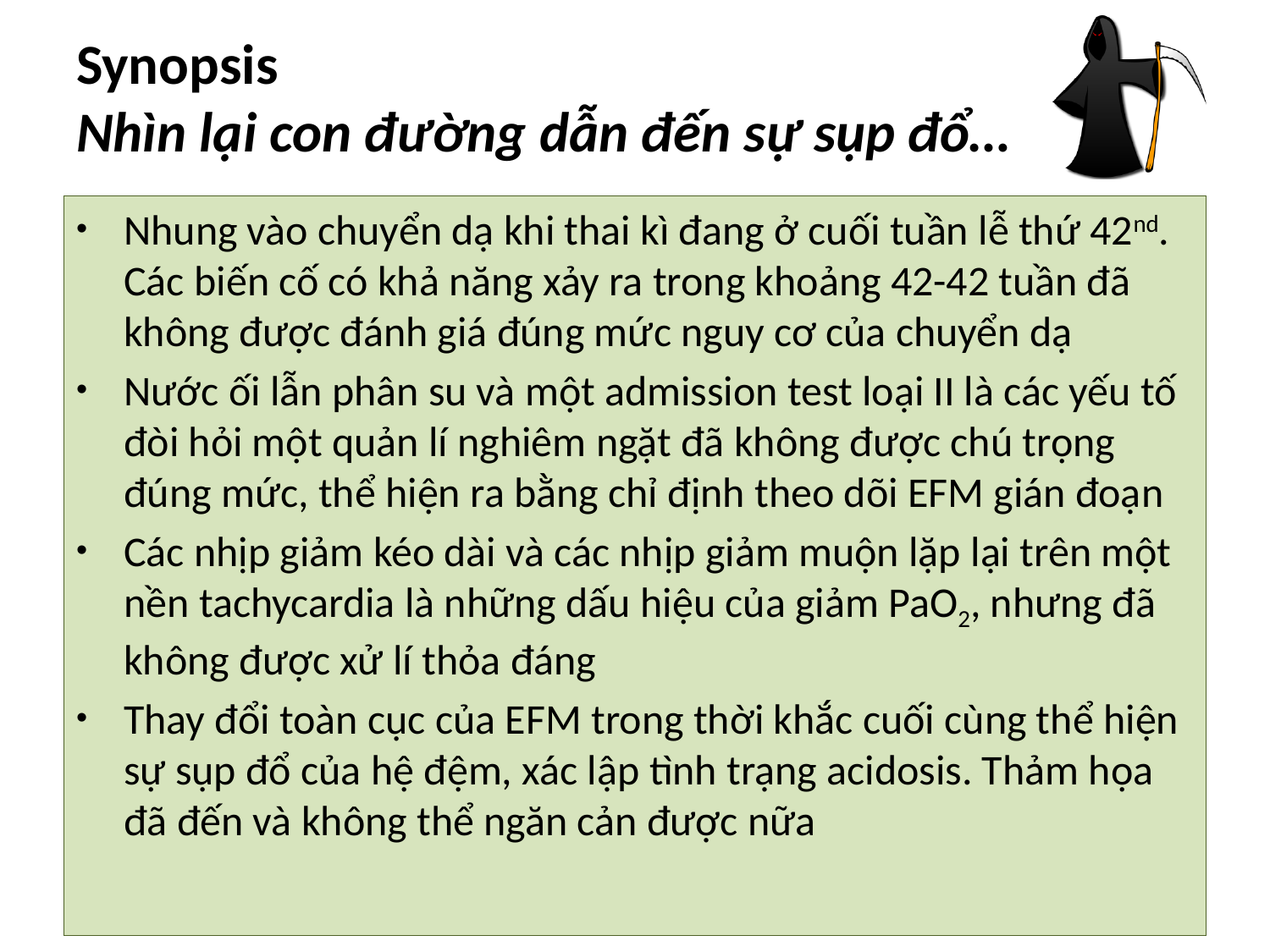

# Synopsis Nhìn lại con đường dẫn đến sự sụp đổ…
Nhung vào chuyển dạ khi thai kì đang ở cuối tuần lễ thứ 42nd. Các biến cố có khả năng xảy ra trong khoảng 42-42 tuần đã không được đánh giá đúng mức nguy cơ của chuyển dạ
Nước ối lẫn phân su và một admission test loại II là các yếu tố đòi hỏi một quản lí nghiêm ngặt đã không được chú trọng đúng mức, thể hiện ra bằng chỉ định theo dõi EFM gián đoạn
Các nhịp giảm kéo dài và các nhịp giảm muộn lặp lại trên một nền tachycardia là những dấu hiệu của giảm PaO2, nhưng đã không được xử lí thỏa đáng
Thay đổi toàn cục của EFM trong thời khắc cuối cùng thể hiện sự sụp đổ của hệ đệm, xác lập tình trạng acidosis. Thảm họa đã đến và không thể ngăn cản được nữa